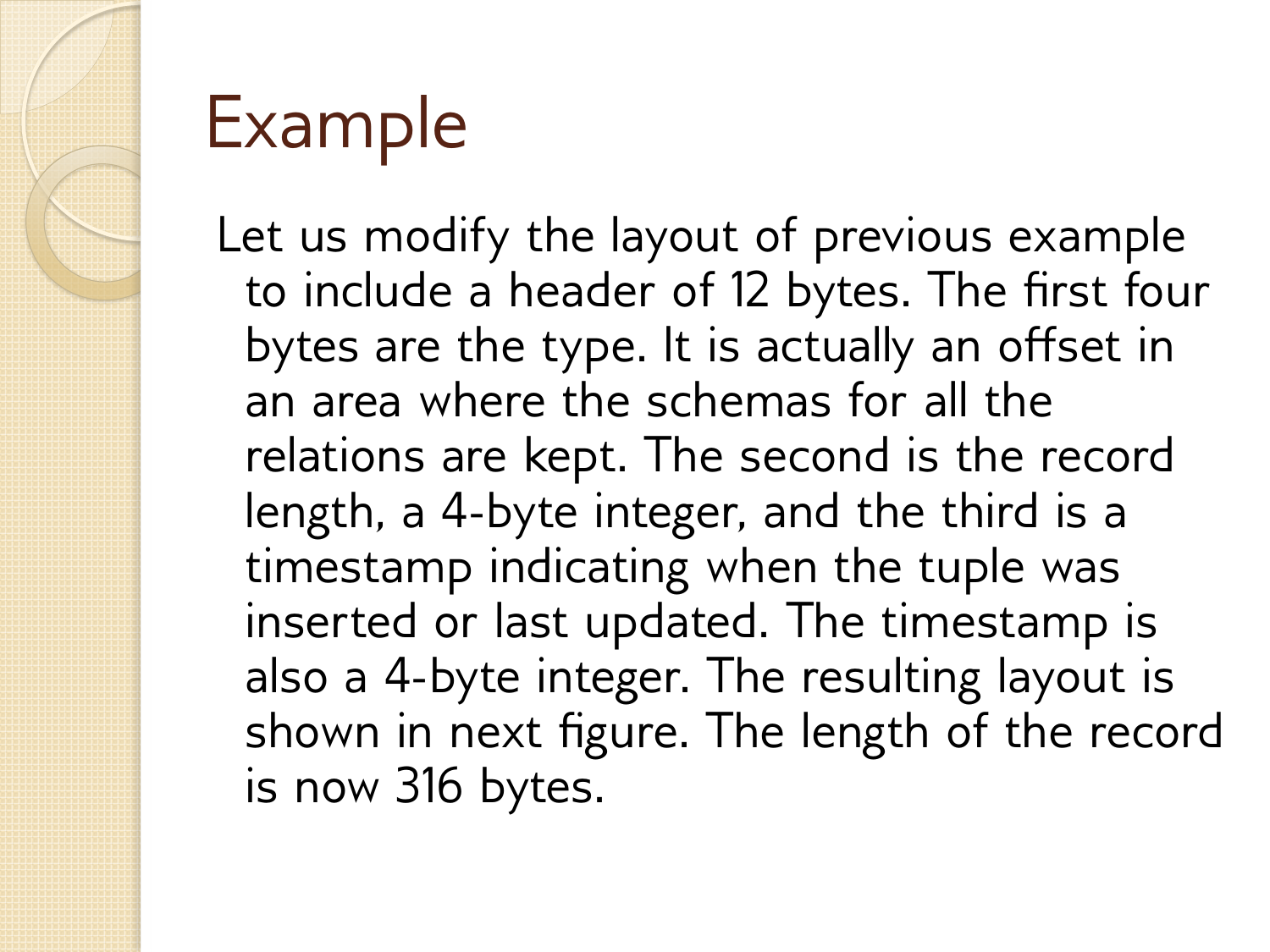

# Example
Let us modify the layout of previous example to include a header of 12 bytes. The first four bytes are the type. It is actually an offset in an area where the schemas for all the relations are kept. The second is the record length, a 4-byte integer, and the third is a timestamp indicating when the tuple was inserted or last updated. The timestamp is also a 4-byte integer. The resulting layout is shown in next figure. The length of the record is now 316 bytes.